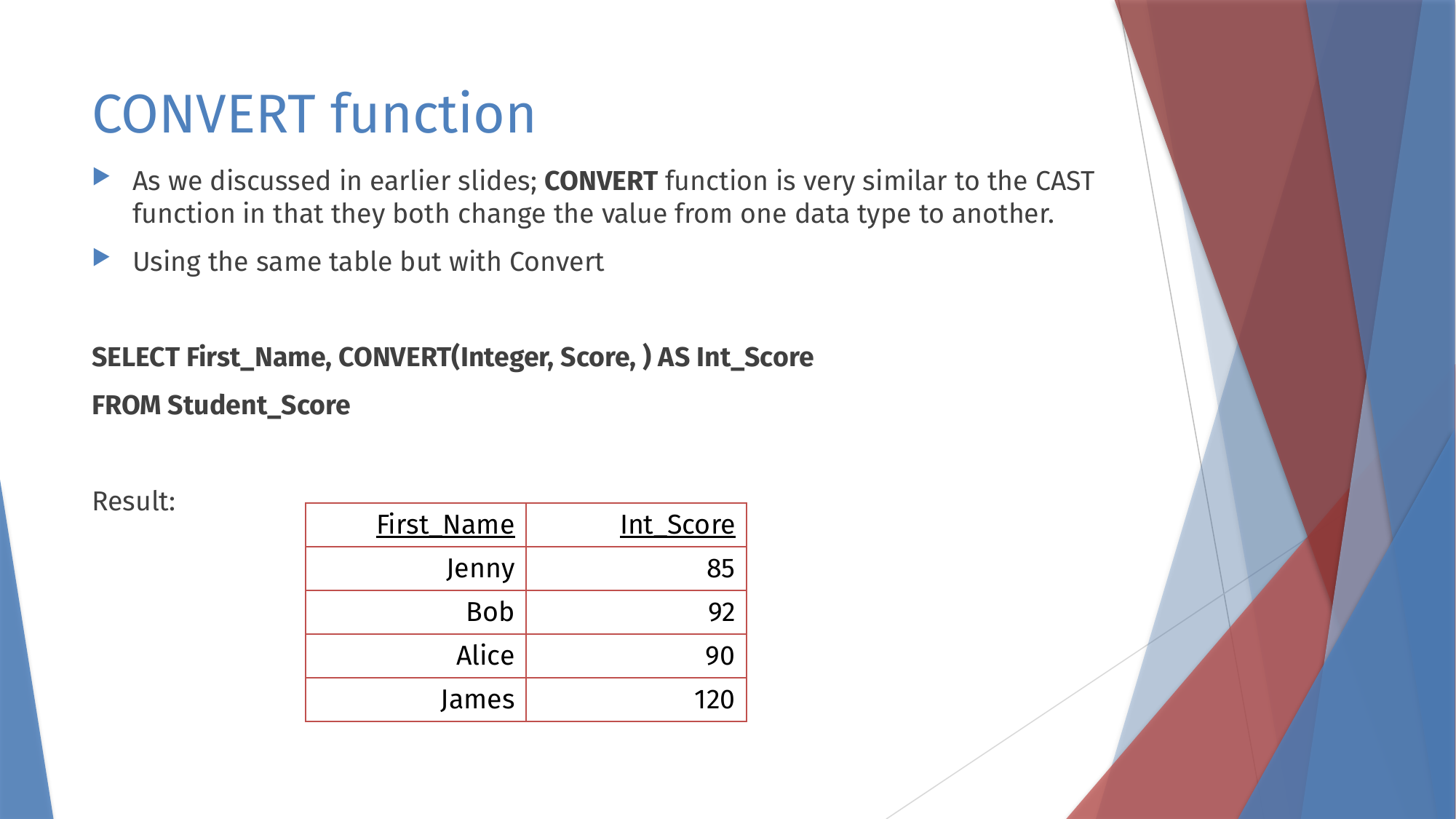

# CONVERT function
As we discussed in earlier slides; CONVERT function is very similar to the CAST function in that they both change the value from one data type to another.
Using the same table but with Convert

SELECT First_Name, CONVERT(Integer, Score, ) AS Int_Score
FROM Student_Score

Result:
| First\_Name | Int\_Score |
| --- | --- |
| Jenny | 85 |
| Bob | 92 |
| Alice | 90 |
| James | 120 |